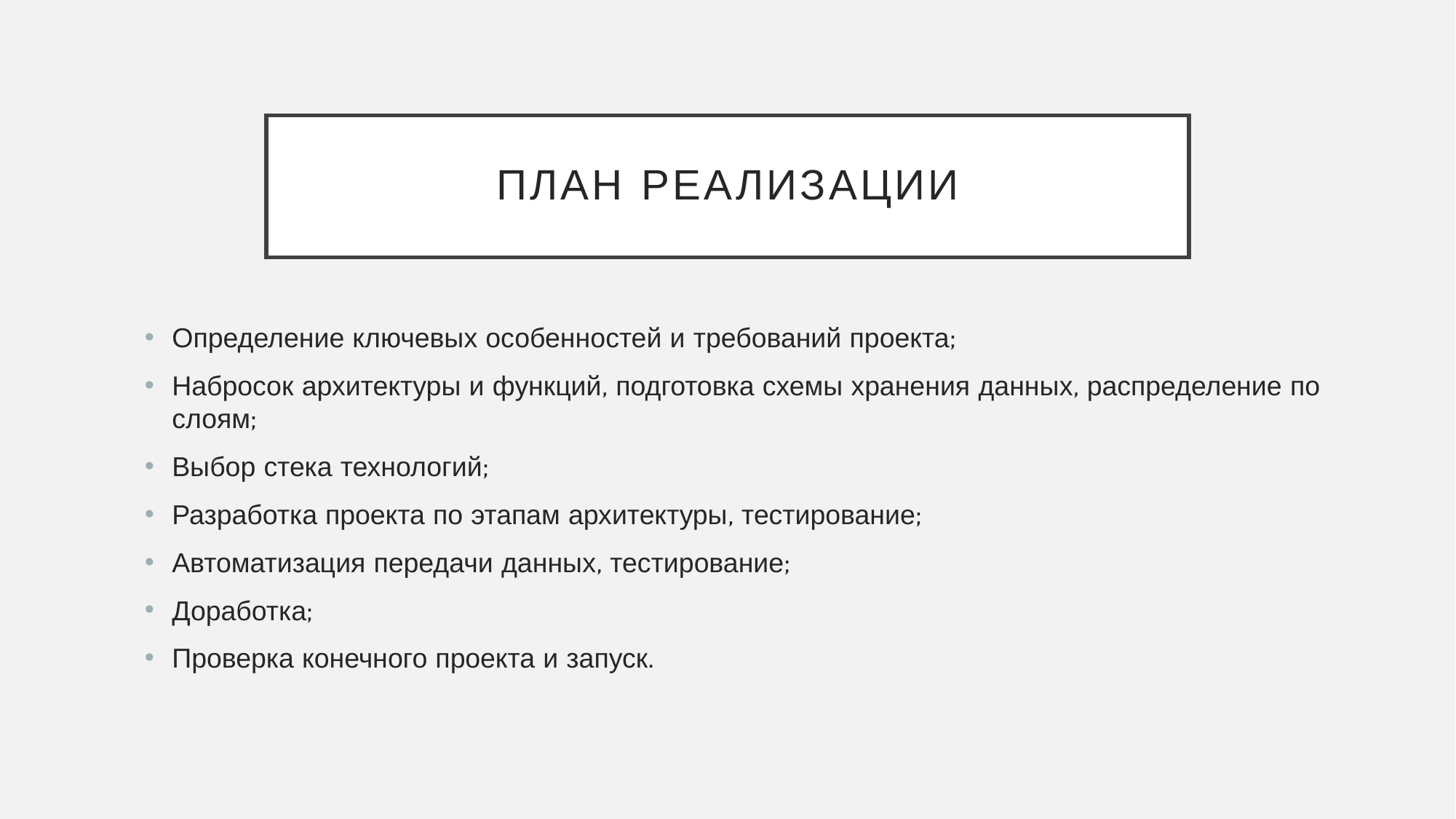

# План реализации
Определение ключевых особенностей и требований проекта;
Набросок архитектуры и функций, подготовка схемы хранения данных, распределение по слоям;
Выбор стека технологий;
Разработка проекта по этапам архитектуры, тестирование;
Автоматизация передачи данных, тестирование;
Доработка;
Проверка конечного проекта и запуск.